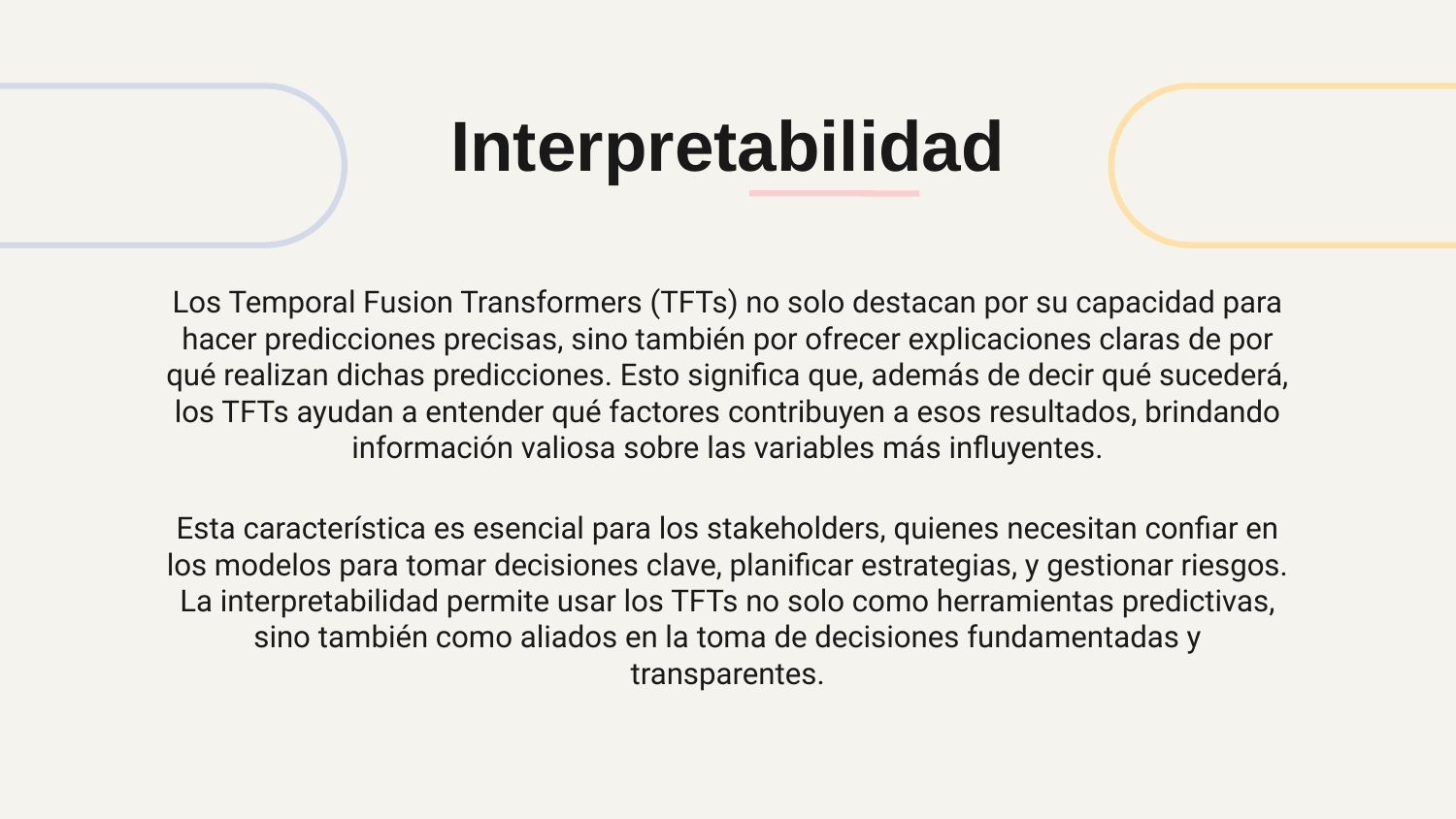

Interpretabilidad
# Los Temporal Fusion Transformers (TFTs) no solo destacan por su capacidad para hacer predicciones precisas, sino también por ofrecer explicaciones claras de por qué realizan dichas predicciones. Esto significa que, además de decir qué sucederá, los TFTs ayudan a entender qué factores contribuyen a esos resultados, brindando información valiosa sobre las variables más influyentes.
Esta característica es esencial para los stakeholders, quienes necesitan confiar en los modelos para tomar decisiones clave, planificar estrategias, y gestionar riesgos. La interpretabilidad permite usar los TFTs no solo como herramientas predictivas, sino también como aliados en la toma de decisiones fundamentadas y transparentes.